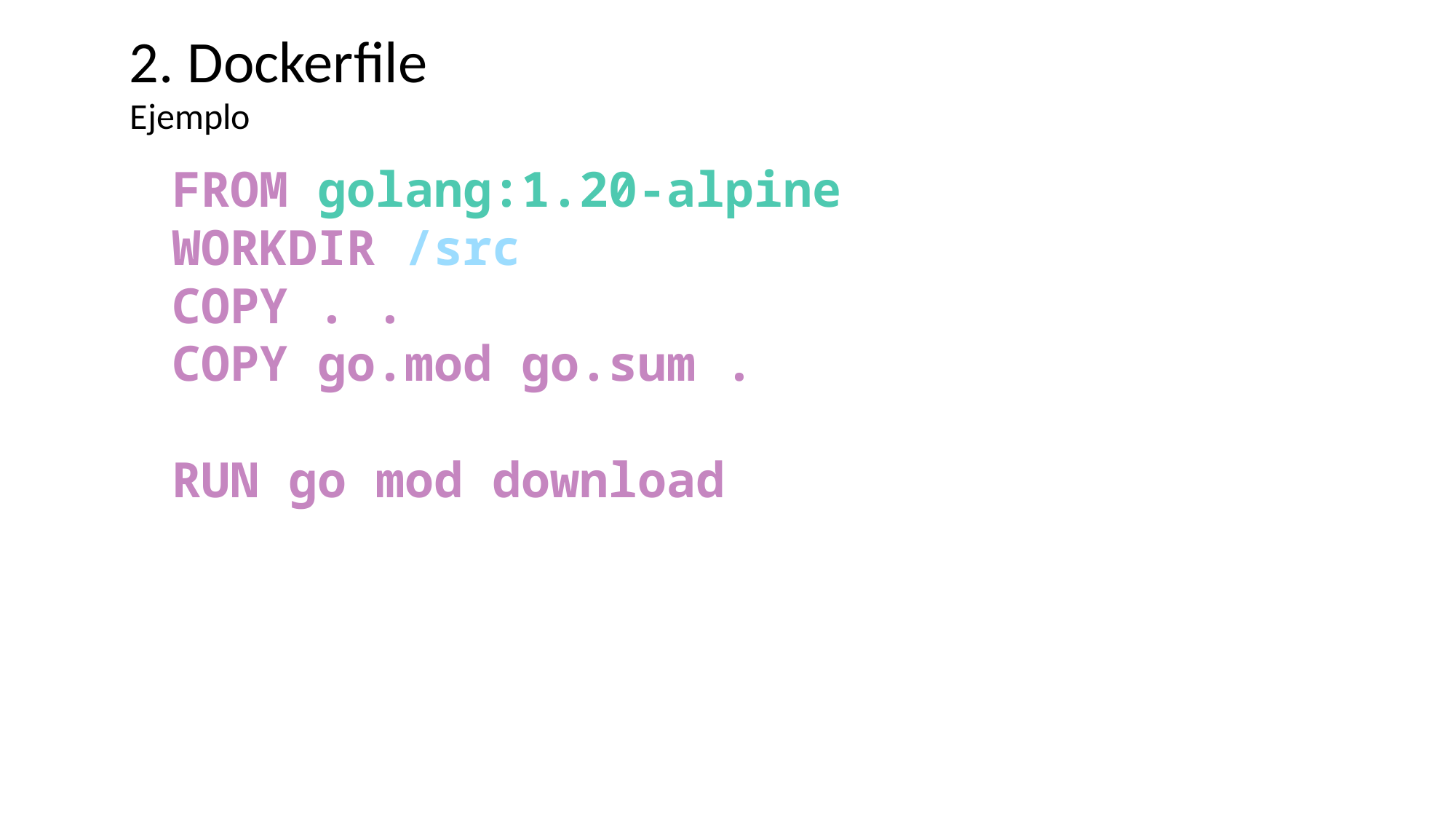

2. Dockerfile
Ejemplo
FROM golang:1.20-alpine
WORKDIR /src
COPY . .
COPY go.mod go.sum .
RUN go mod download